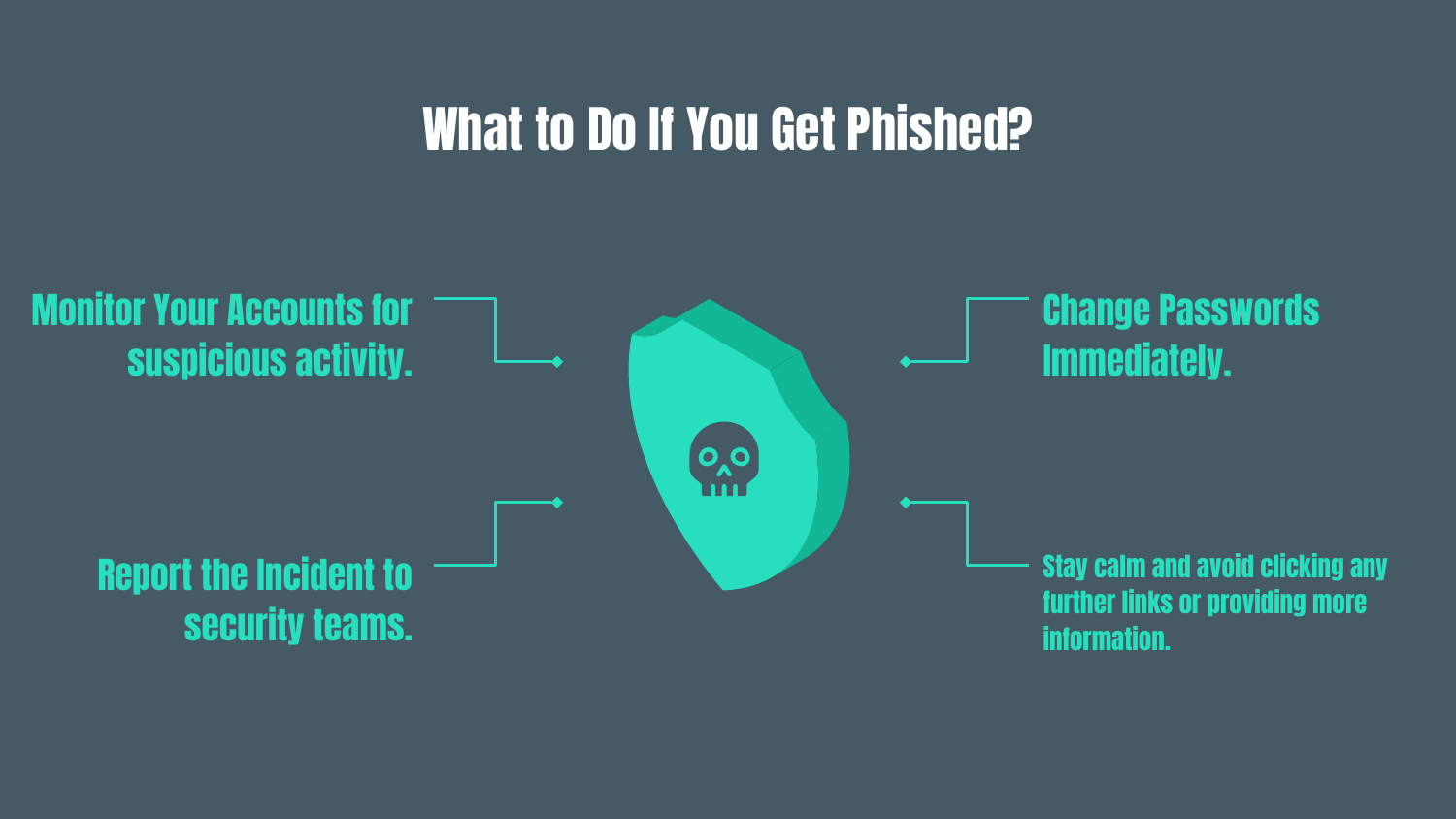

# What to Do If You Get Phished?
Monitor Your Accounts for suspicious activity.
Change Passwords Immediately.

Report the Incident to security teams.
Stay calm and avoid clicking any further links or providing more information.